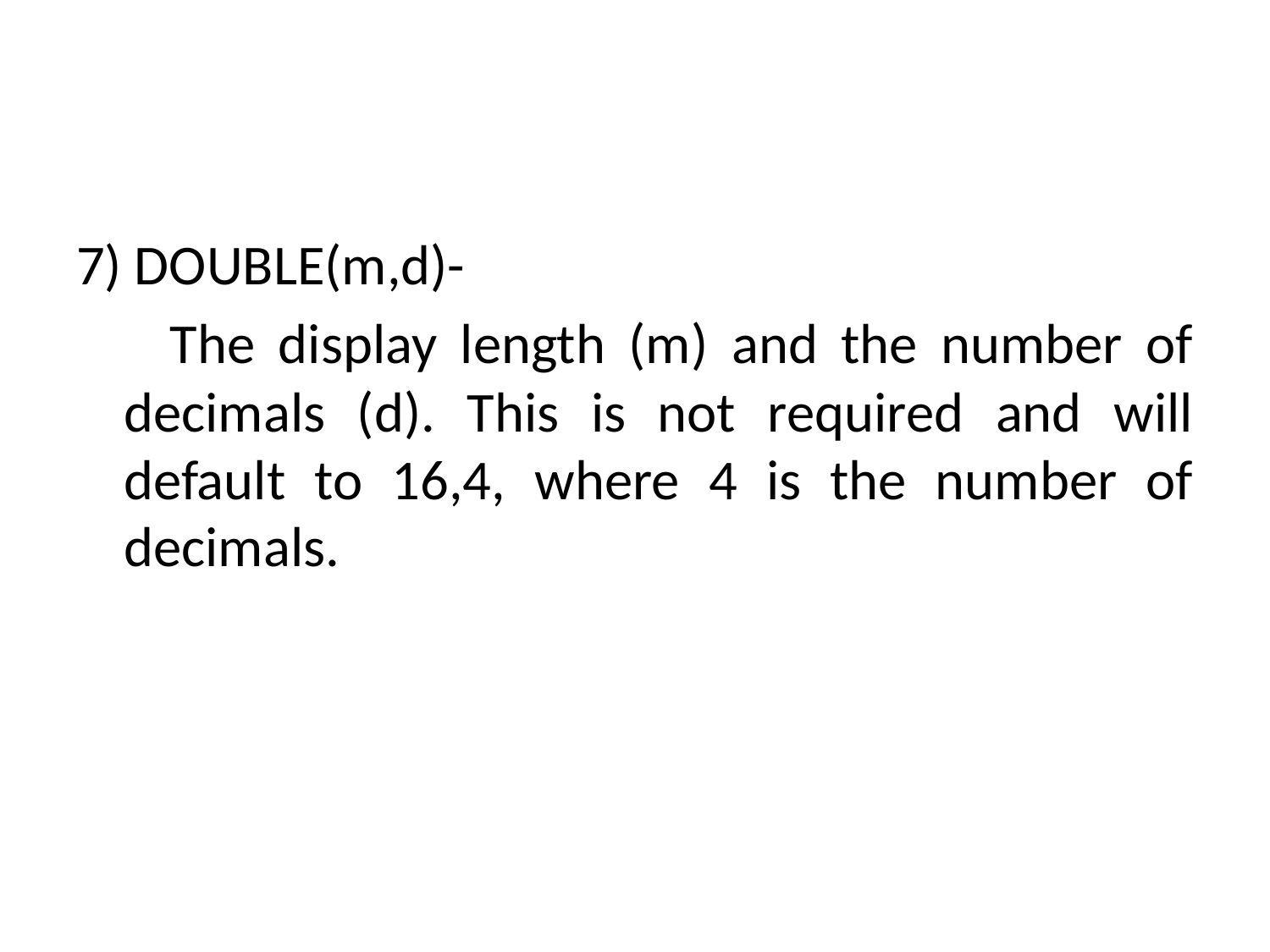

#
7) DOUBLE(m,d)-
    The display length (m) and the number of decimals (d). This is not required and will default to 16,4, where 4 is the number of decimals.